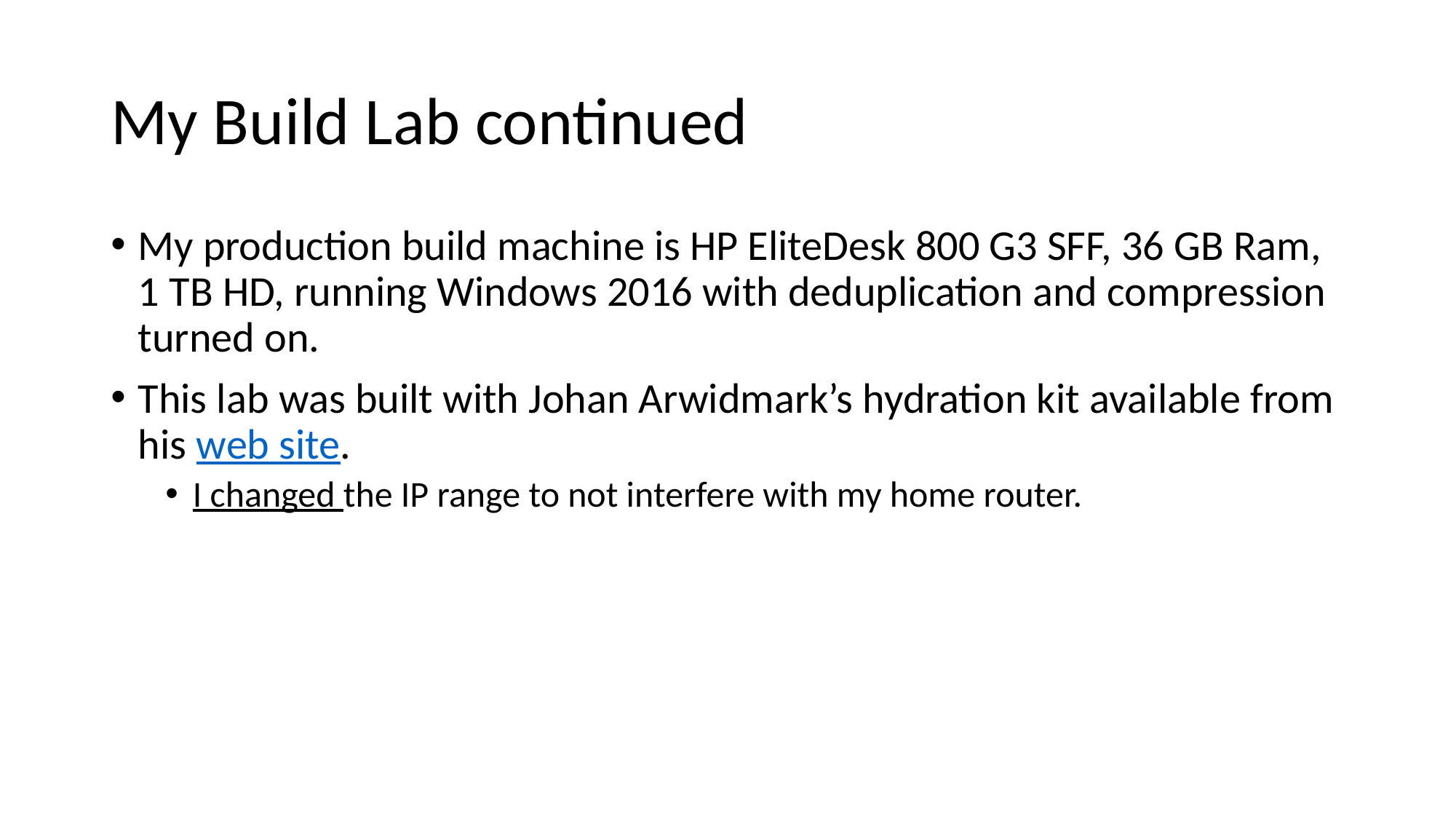

# My Build Lab continued
My production build machine is HP EliteDesk 800 G3 SFF, 36 GB Ram, 1 TB HD, running Windows 2016 with deduplication and compression turned on.
This lab was built with Johan Arwidmark’s hydration kit available from his web site.
I changed the IP range to not interfere with my home router.